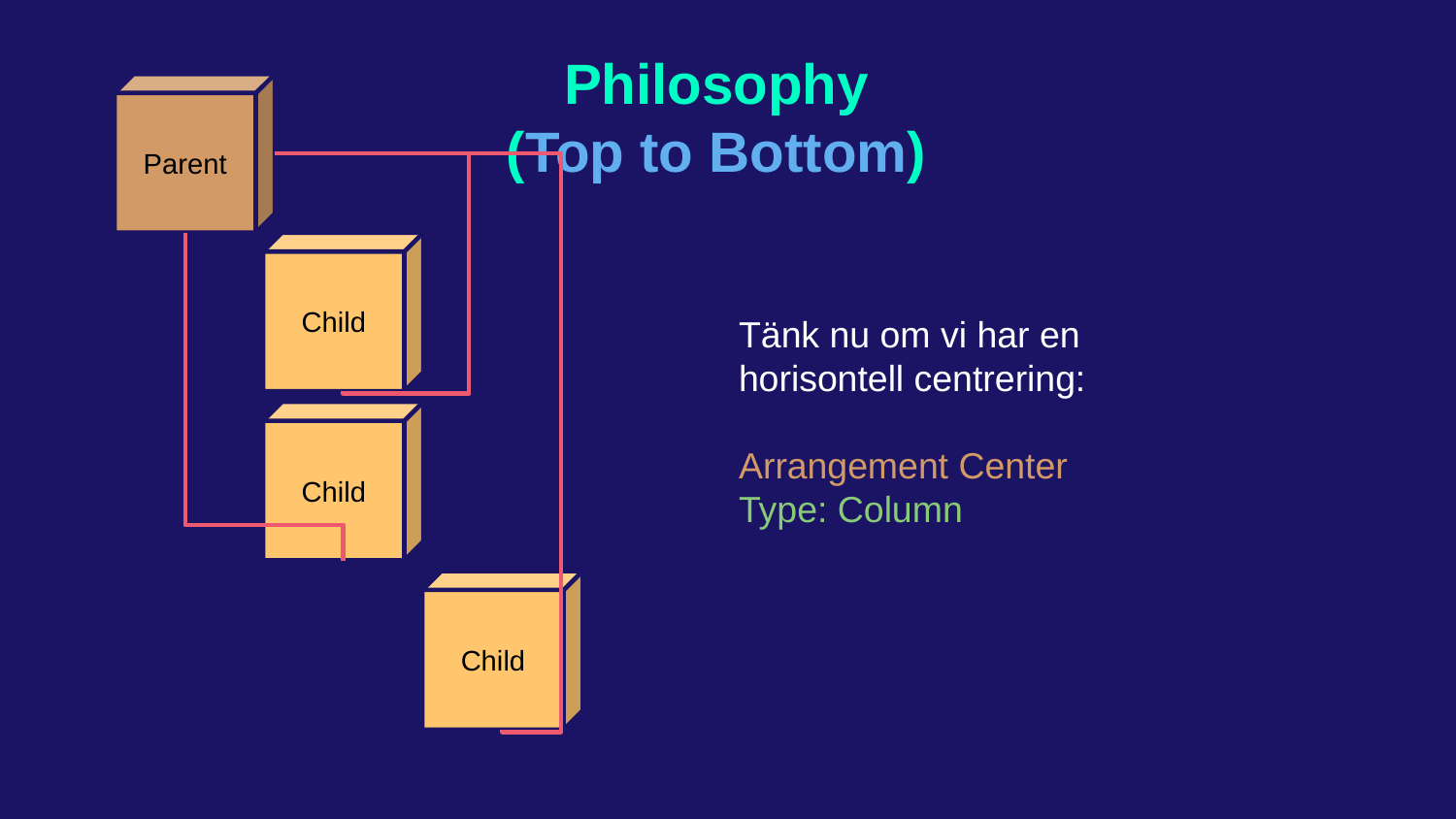

Philosophy
(Top to Bottom)
Parent
Child
Tänk nu om vi har en horisontell centrering:

Arrangement Center
Type: Column
Child
Child